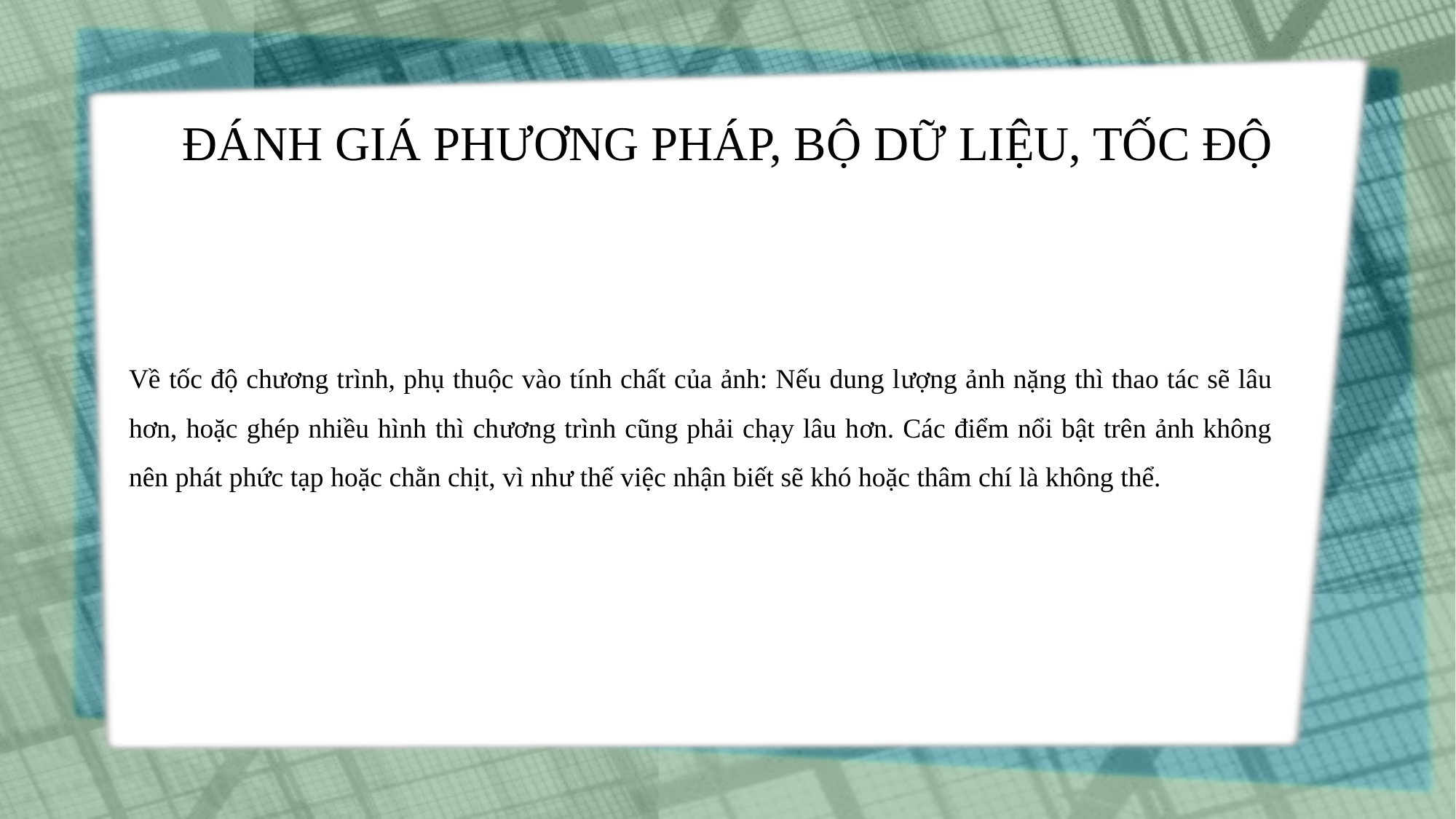

ĐÁNH GIÁ PHƯƠNG PHÁP, BỘ DỮ LIỆU, TỐC ĐỘ
Về tốc độ chương trình, phụ thuộc vào tính chất của ảnh: Nếu dung lượng ảnh nặng thì thao tác sẽ lâu hơn, hoặc ghép nhiều hình thì chương trình cũng phải chạy lâu hơn. Các điểm nổi bật trên ảnh không nên phát phức tạp hoặc chằn chịt, vì như thế việc nhận biết sẽ khó hoặc thâm chí là không thể.